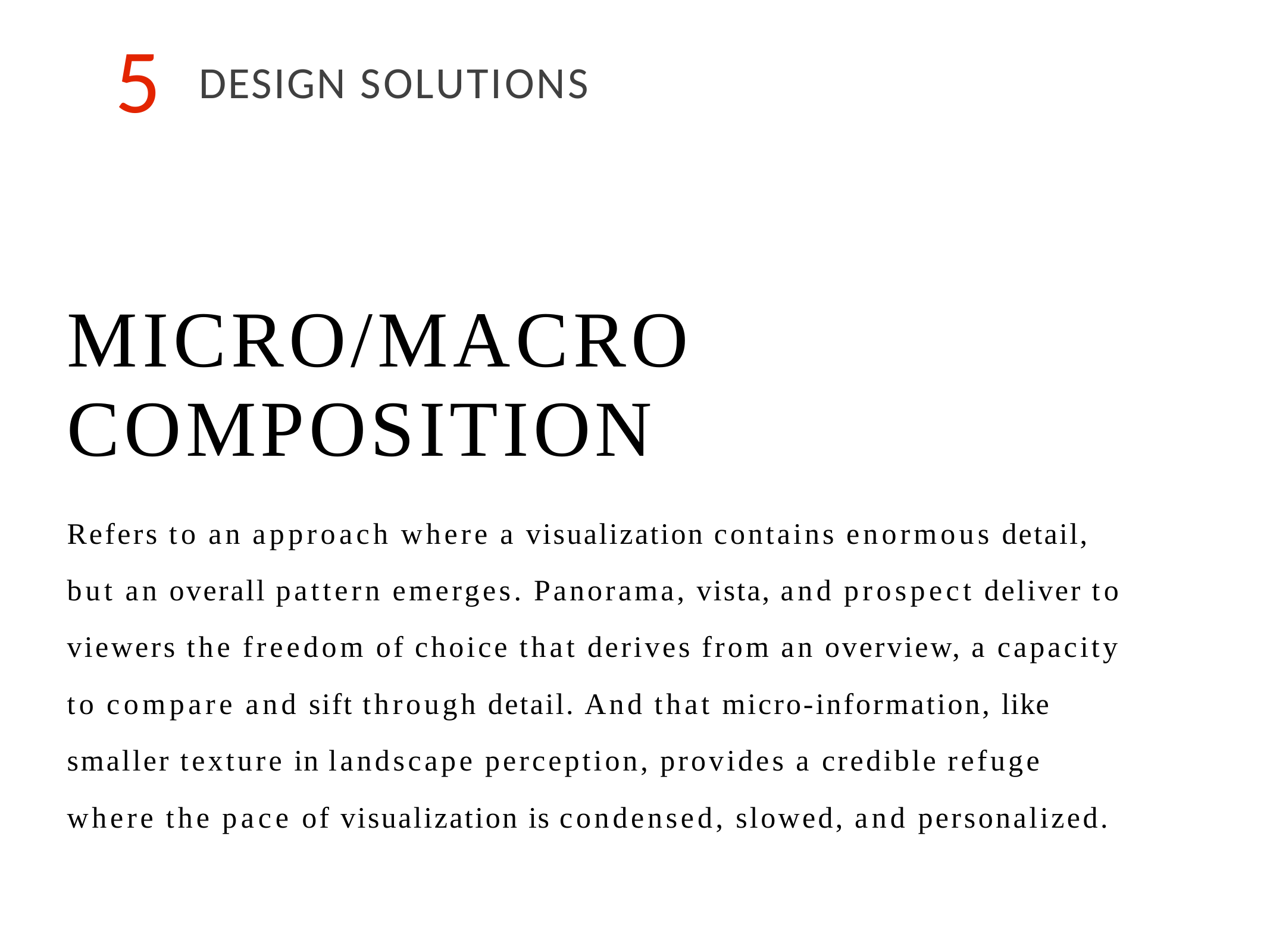

# 5 DESIGN SOLUTIONS
MICRO/MACRO COMPOSITION
Refers to an approach where a visualization contains enormous detail, but an overall pattern emerges. Panorama, vista, and prospect deliver to viewers the freedom of choice that derives from an overview, a capacity to compare and sift through detail. And that micro-information, like smaller texture in landscape perception, provides a credible refuge where the pace of visualization is condensed, slowed, and personalized.